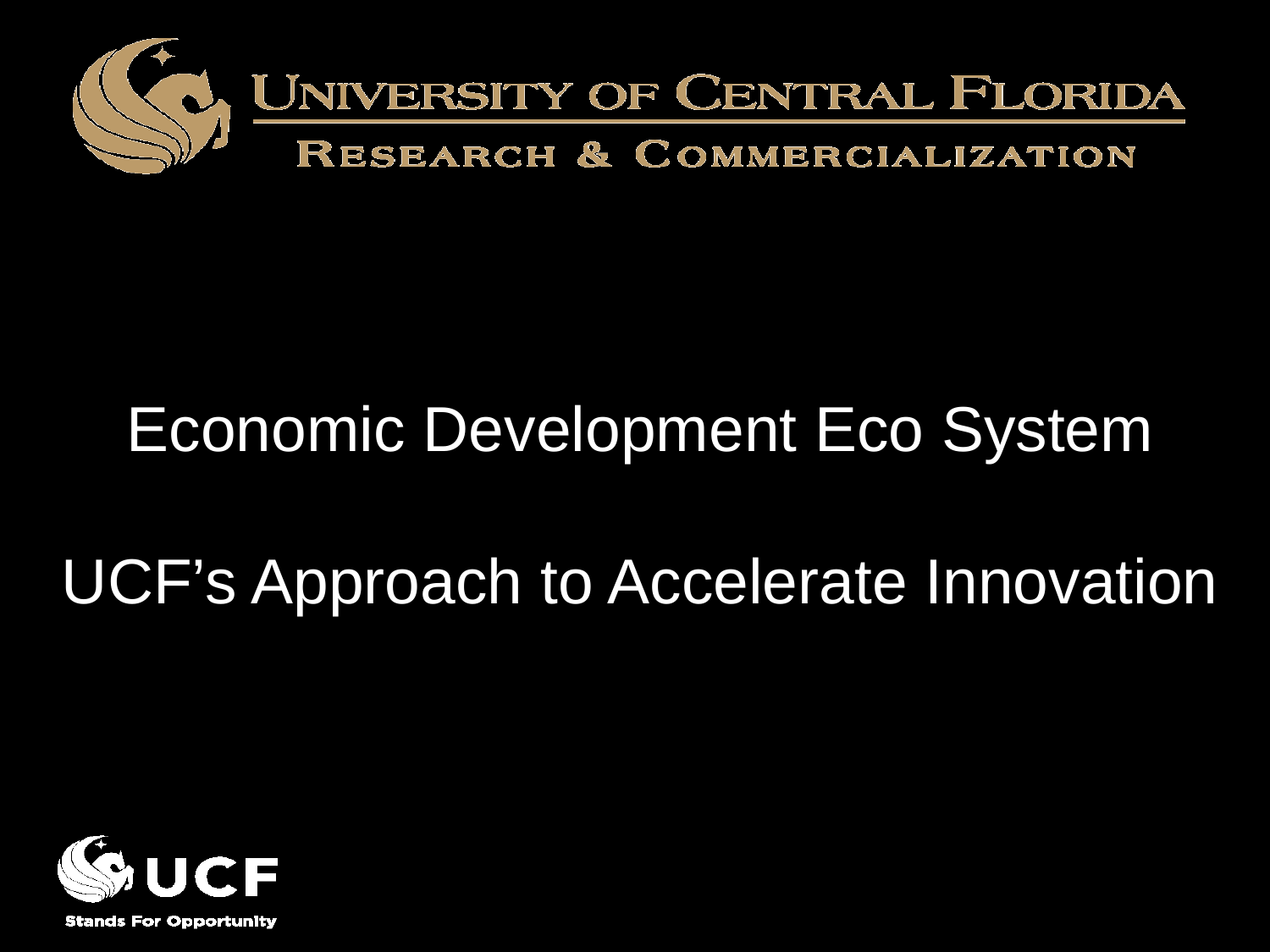

# Economic Development Eco System UCF’s Approach to Accelerate Innovation